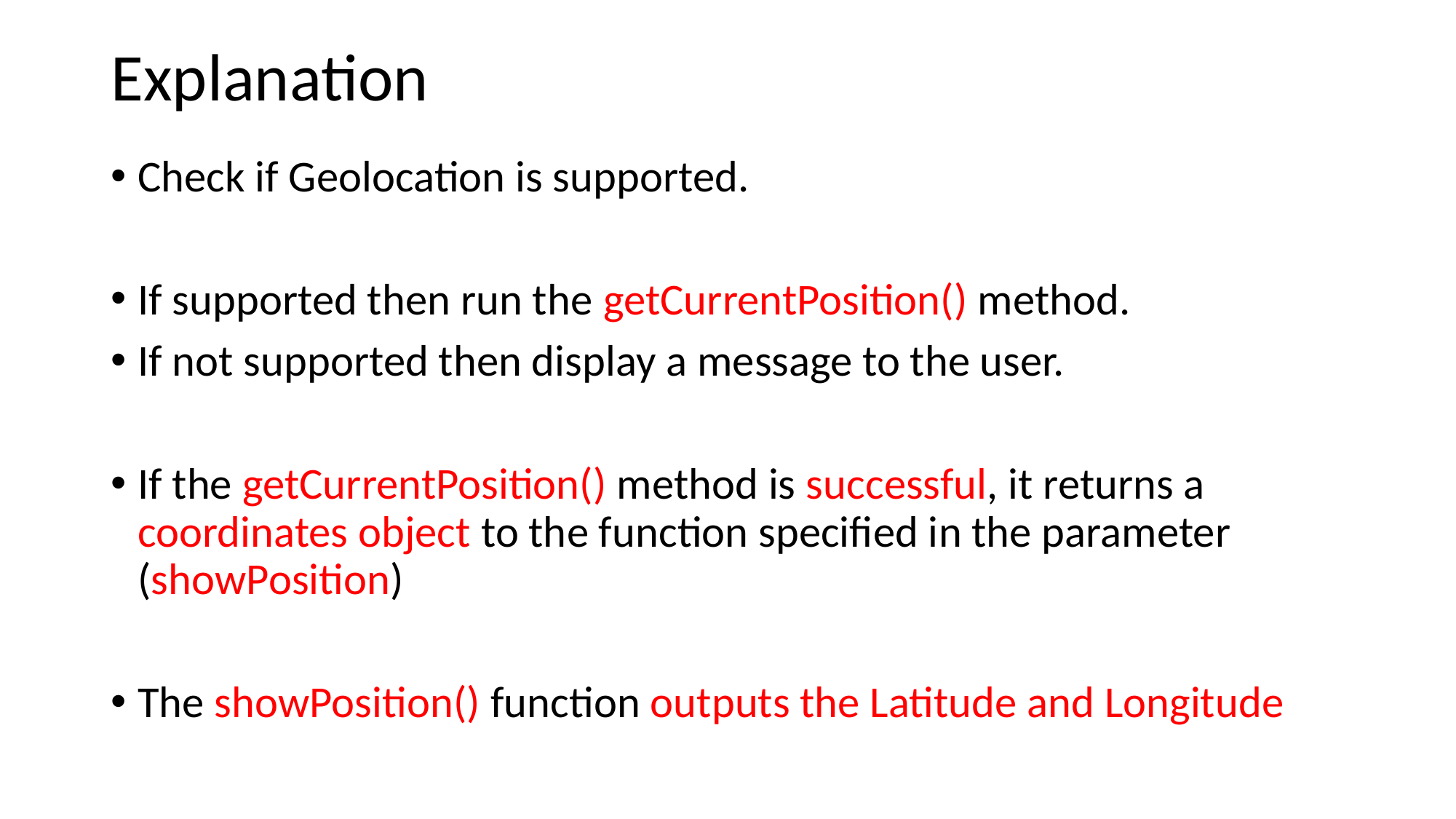

# Explanation
Check if Geolocation is supported.

If supported then run the getCurrentPosition() method.
If not supported then display a message to the user.

If the getCurrentPosition() method is successful, it returns a coordinates object to the function specified in the parameter (showPosition)

The showPosition() function outputs the Latitude and Longitude